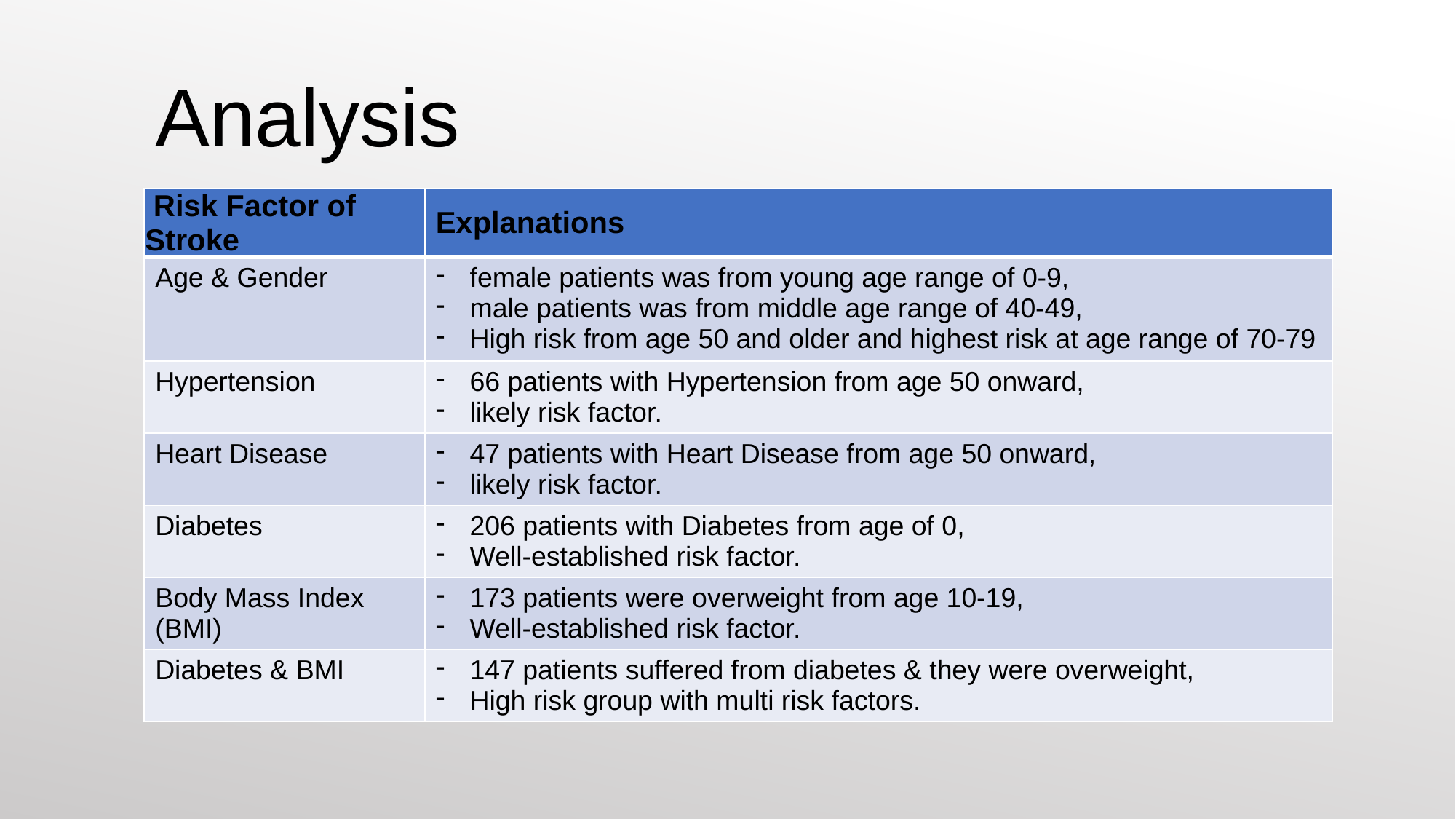

# Analysis
| Risk Factor of Stroke | Explanations |
| --- | --- |
| Age & Gender | female patients was from young age range of 0-9, male patients was from middle age range of 40-49, High risk from age 50 and older and highest risk at age range of 70-79 |
| Hypertension | 66 patients with Hypertension from age 50 onward, likely risk factor. |
| Heart Disease | 47 patients with Heart Disease from age 50 onward, likely risk factor. |
| Diabetes | 206 patients with Diabetes from age of 0, Well-established risk factor. |
| Body Mass Index (BMI) | 173 patients were overweight from age 10-19, Well-established risk factor. |
| Diabetes & BMI | 147 patients suffered from diabetes & they were overweight, High risk group with multi risk factors. |